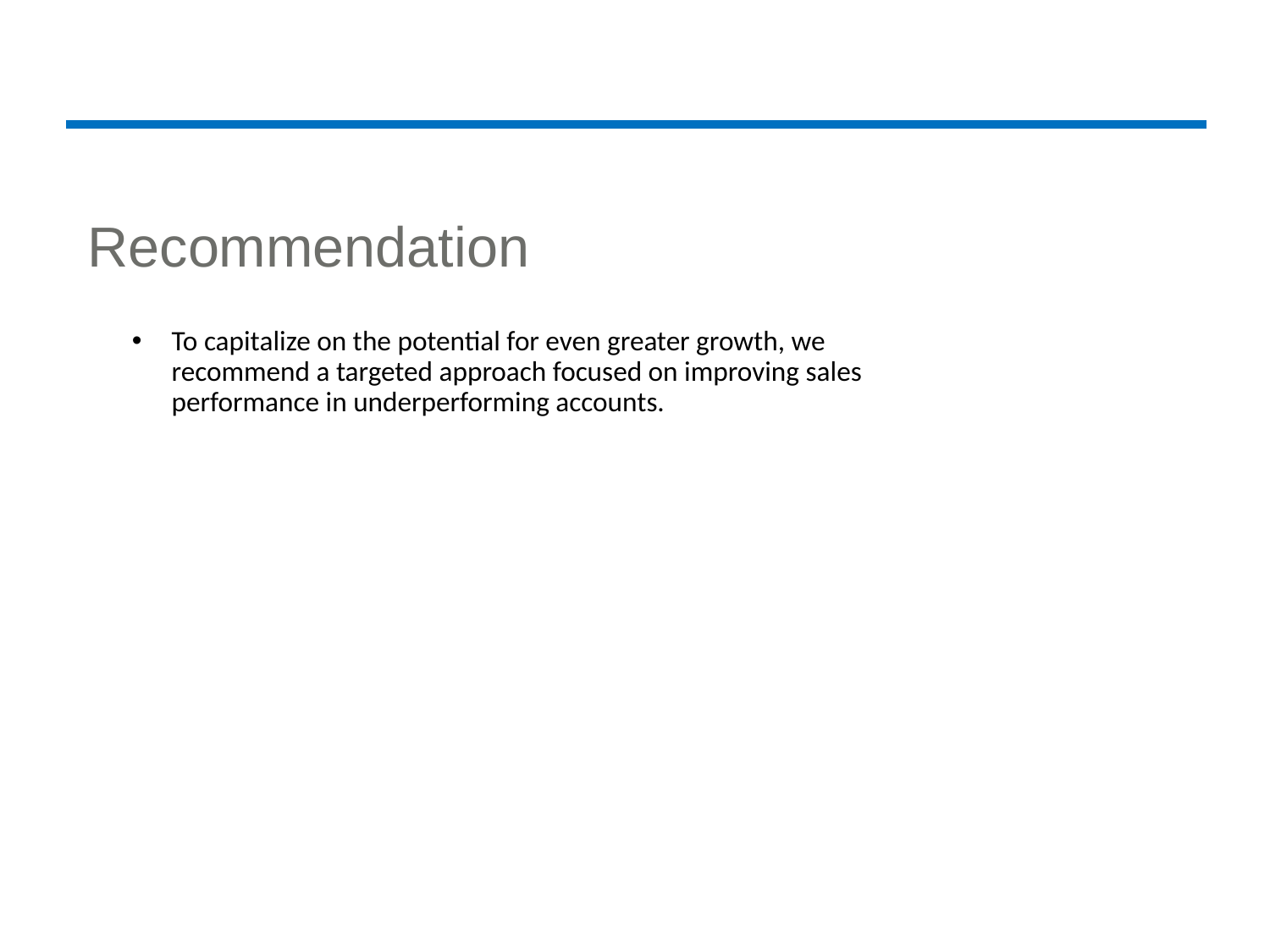

# Recommendation
To capitalize on the potential for even greater growth, we recommend a targeted approach focused on improving sales performance in underperforming accounts.